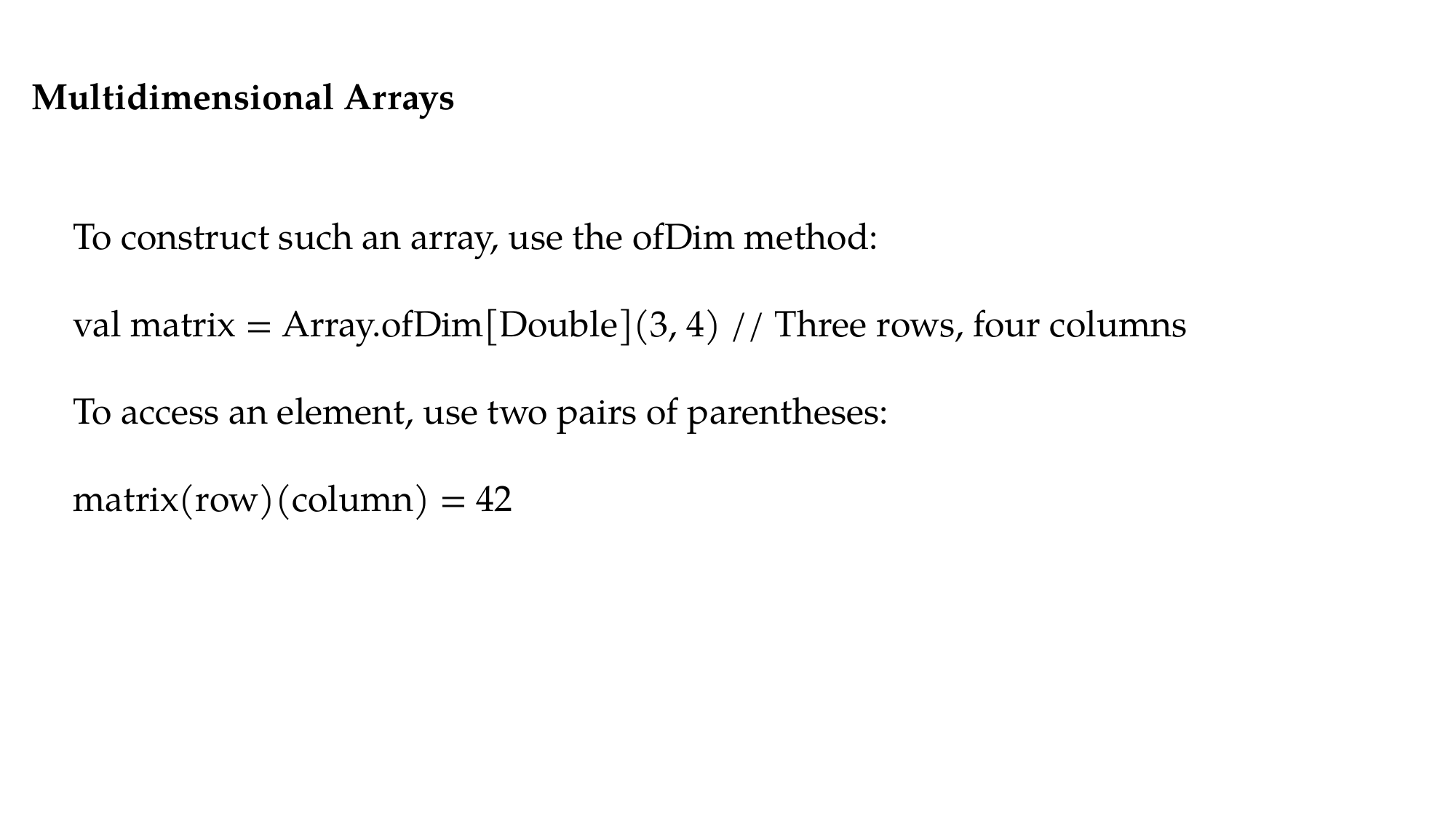

Multidimensional Arrays
To construct such an array, use the ofDim method:

val matrix = Array.ofDim[Double](3, 4) // Three rows, four columns

To access an element, use two pairs of parentheses:

matrix(row)(column) = 42